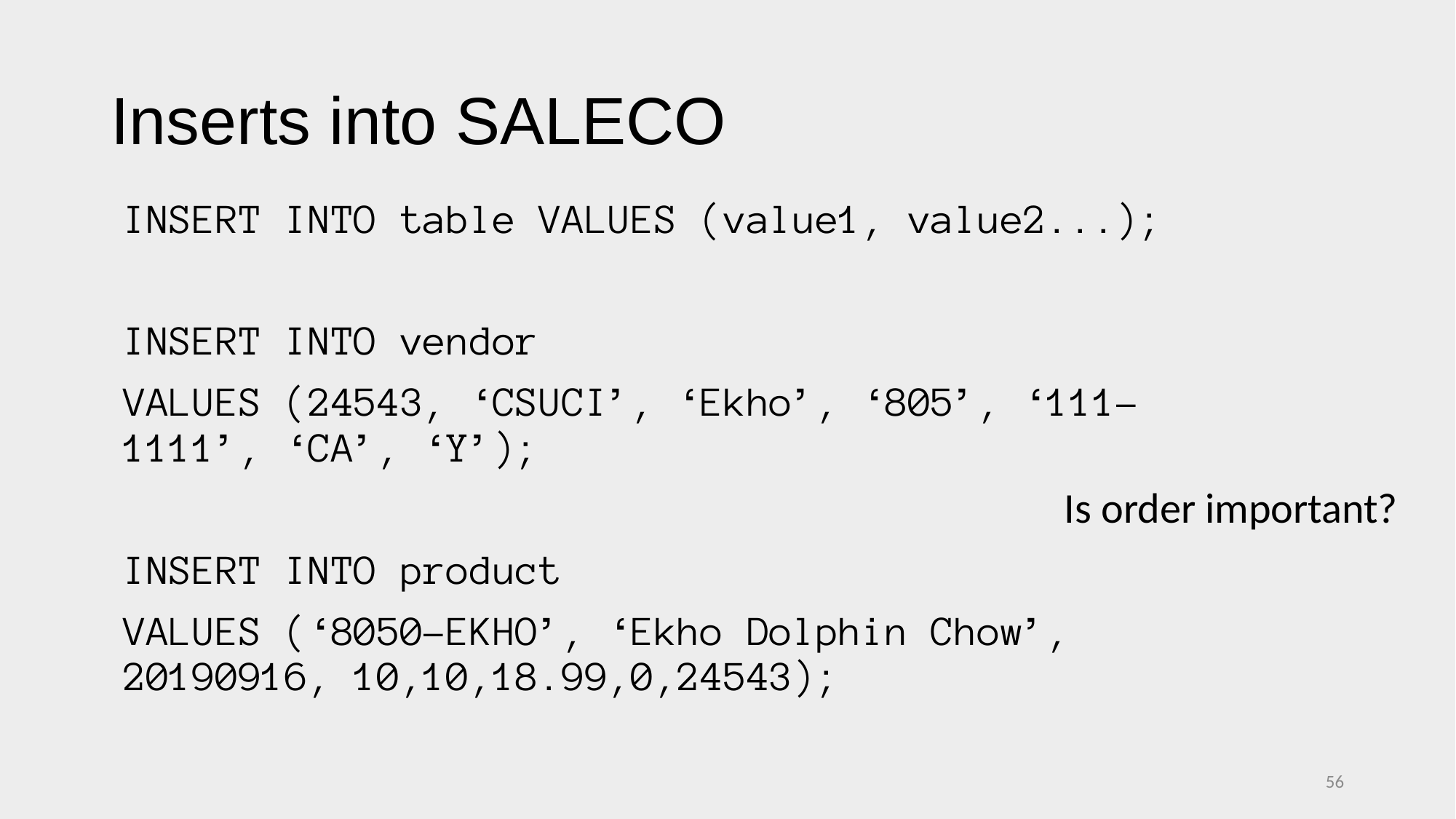

# Inserts into SALECO
INSERT INTO table VALUES (value1, value2...);

INSERT INTO vendor
VALUES (24543, ‘CSUCI’, ‘Ekho’, ‘805’, ‘111-1111’, ‘CA’, ‘Y’);

INSERT INTO product
VALUES (‘8050-EKHO’, ‘Ekho Dolphin Chow’, 20190916, 10,10,18.99,0,24543);

Is order important?
56